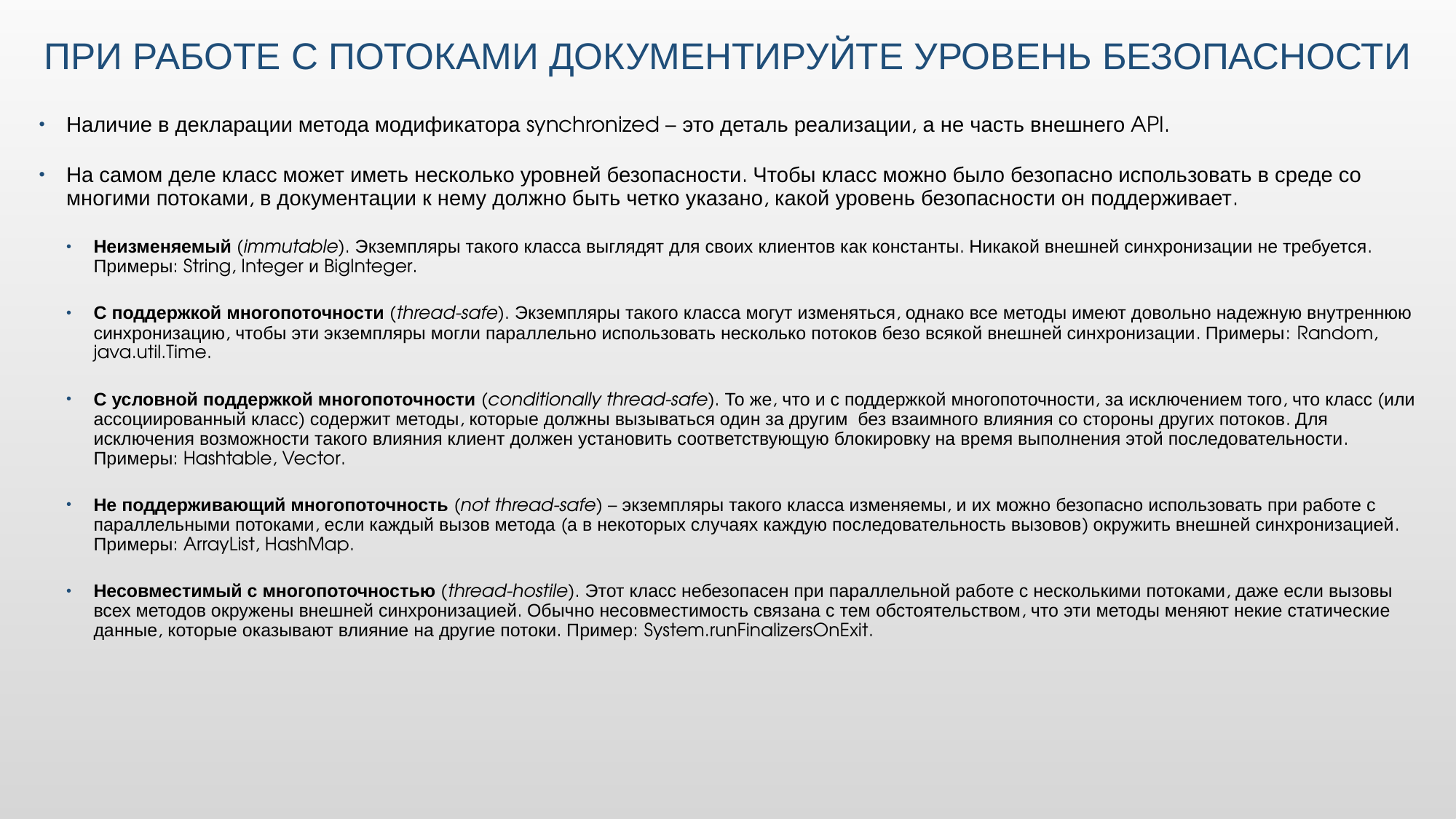

# При работе с потоками документируйте уровень безопасности
Наличие в декларации метода модификатора synchronized – это деталь реализации, а не часть внешнего API.
На самом деле класс может иметь несколько уровней безопасности. Чтобы класс можно было безопасно использовать в среде со многими потоками, в документации к нему должно быть четко указано, какой уровень безопасности он поддерживает.
Неизменяемый (immutable). Экземпляры такого класса выглядят для своих клиентов как константы. Никакой внешней синхронизации не требуется. Примеры: String, Integer и BigInteger.
С поддержкой многопоточности (thread-safe). Экземпляры такого класса могут изменяться, однако все методы имеют довольно надежную внутреннюю синхронизацию, чтобы эти экземпляры могли параллельно использовать несколько потоков безо всякой внешней синхронизации. Примеры: Random, java.util.Time.
С условной поддержкой многопоточности (conditionally thread-safe). То же, что и с поддержкой многопоточности, за исключением того, что класс (или ассоциированный класс) содержит методы, которые должны вызываться один за другим  без взаимного влияния со стороны других потоков. Для исключения возможности такого влияния клиент должен установить соответствующую блокировку на время выполнения этой последовательности. Примеры: Hashtable, Vector.
Не поддерживающий многопоточность (not thread-safe) – экземпляры такого класса изменяемы, и их можно безопасно использовать при работе с параллельными потоками, если каждый вызов метода (а в некоторых случаях каждую последовательность вызовов) окружить внешней синхронизацией. Примеры: ArrayList, HashMap.
Несовместимый с многопоточностью (thread-hostile). Этот класс небезопасен при параллельной работе с несколькими потоками, даже если вызовы всех методов окружены внешней синхронизацией. Обычно несовместимость связана с тем обстоятельством, что эти методы меняют некие статические данные, которые оказывают влияние на другие потоки. Пример: System.runFinalizersOnExit.